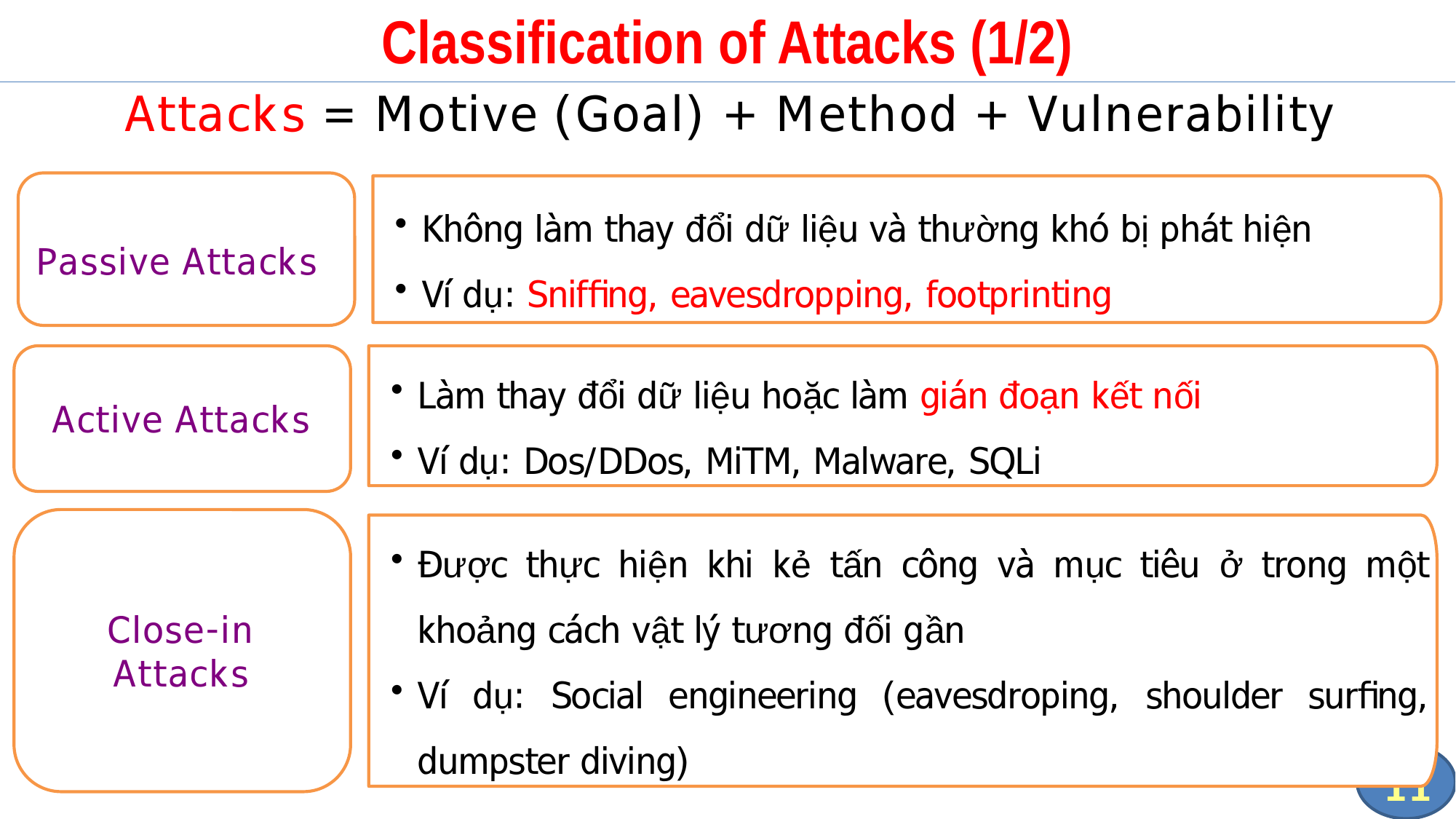

# Classification of Attacks (1/2)
| Attacks = Motive (Goal) + Method + Vulnerability |
| --- |
Passive Attacks
Không làm thay đổi dữ liệu và thường khó bị phát hiện
Ví dụ: Sniffing, eavesdropping, footprinting

Active Attacks

Làm thay đổi dữ liệu hoặc làm gián đoạn kết nối
Ví dụ: Dos/DDos, MiTM, Malware, SQLi

Close-in Attacks

Được thực hiện khi kẻ tấn công và mục tiêu ở trong một khoảng cách vật lý tương đối gần
Ví dụ: Social engineering (eavesdroping, shoulder surfing, dumpster diving)
11